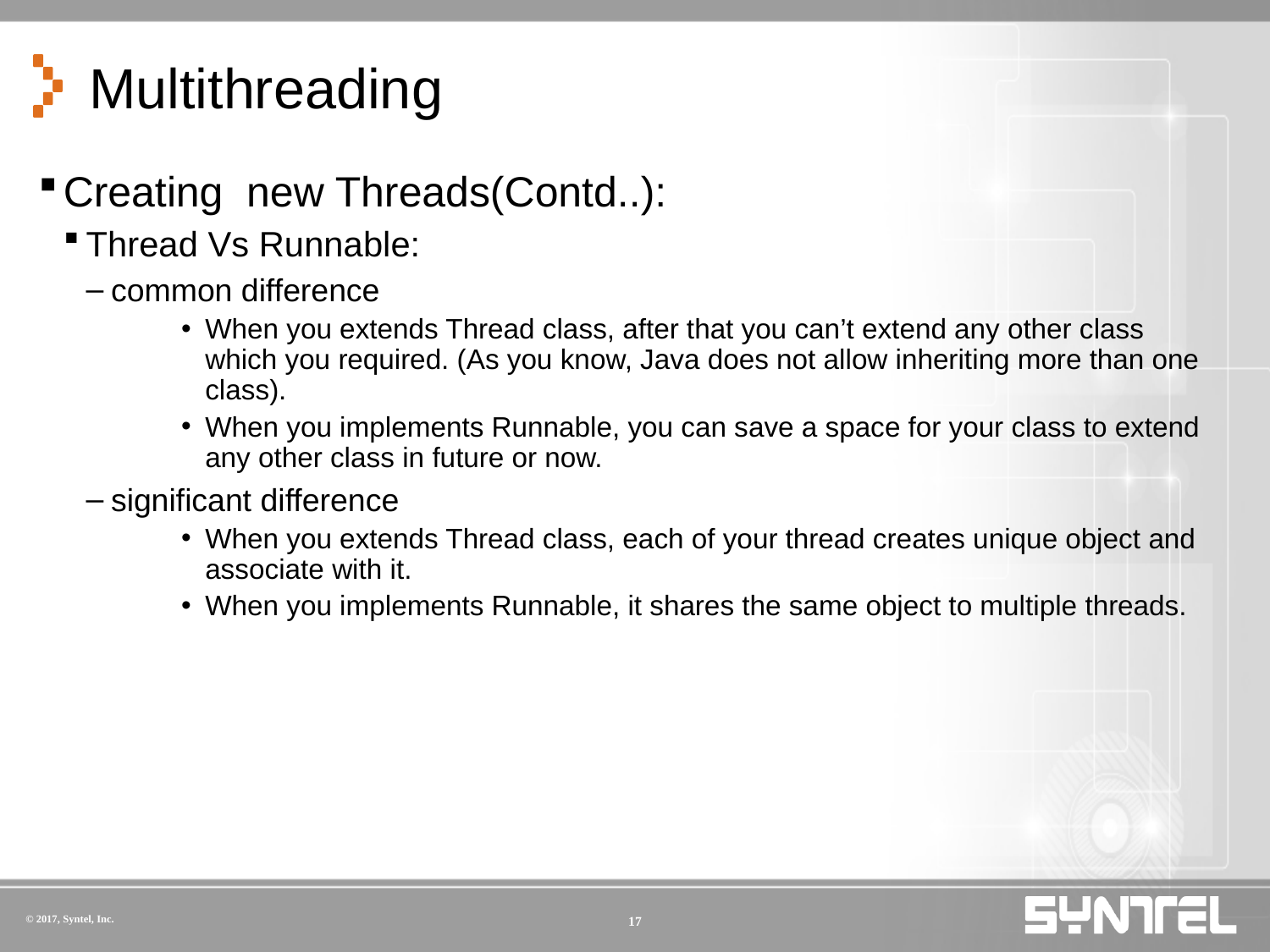

# Multithreading
Creating  new Threads(Contd..):
Thread Vs Runnable:
common difference
When you extends Thread class, after that you can’t extend any other class which you required. (As you know, Java does not allow inheriting more than one class).
When you implements Runnable, you can save a space for your class to extend any other class in future or now.
significant difference
When you extends Thread class, each of your thread creates unique object and associate with it.
When you implements Runnable, it shares the same object to multiple threads.